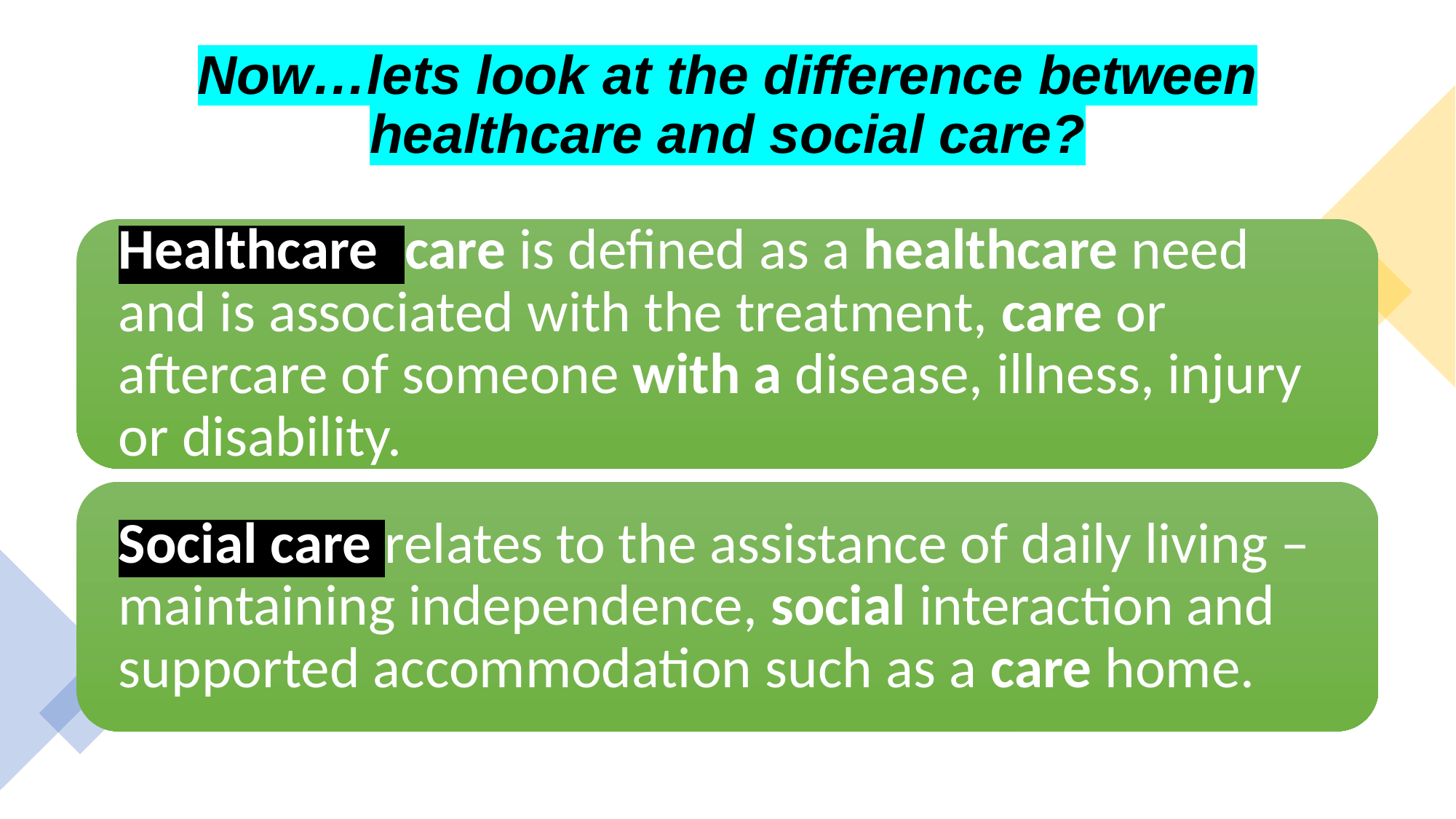

# Now…lets look at the difference between healthcare and social care?

Healthcare  care is defined as a healthcare need and is associated with the treatment, care or aftercare of someone with a disease, illness, injury or disability.
Social care relates to the assistance of daily living – maintaining independence, social interaction and supported accommodation such as a care home.

Created by Tayo Alebiosu